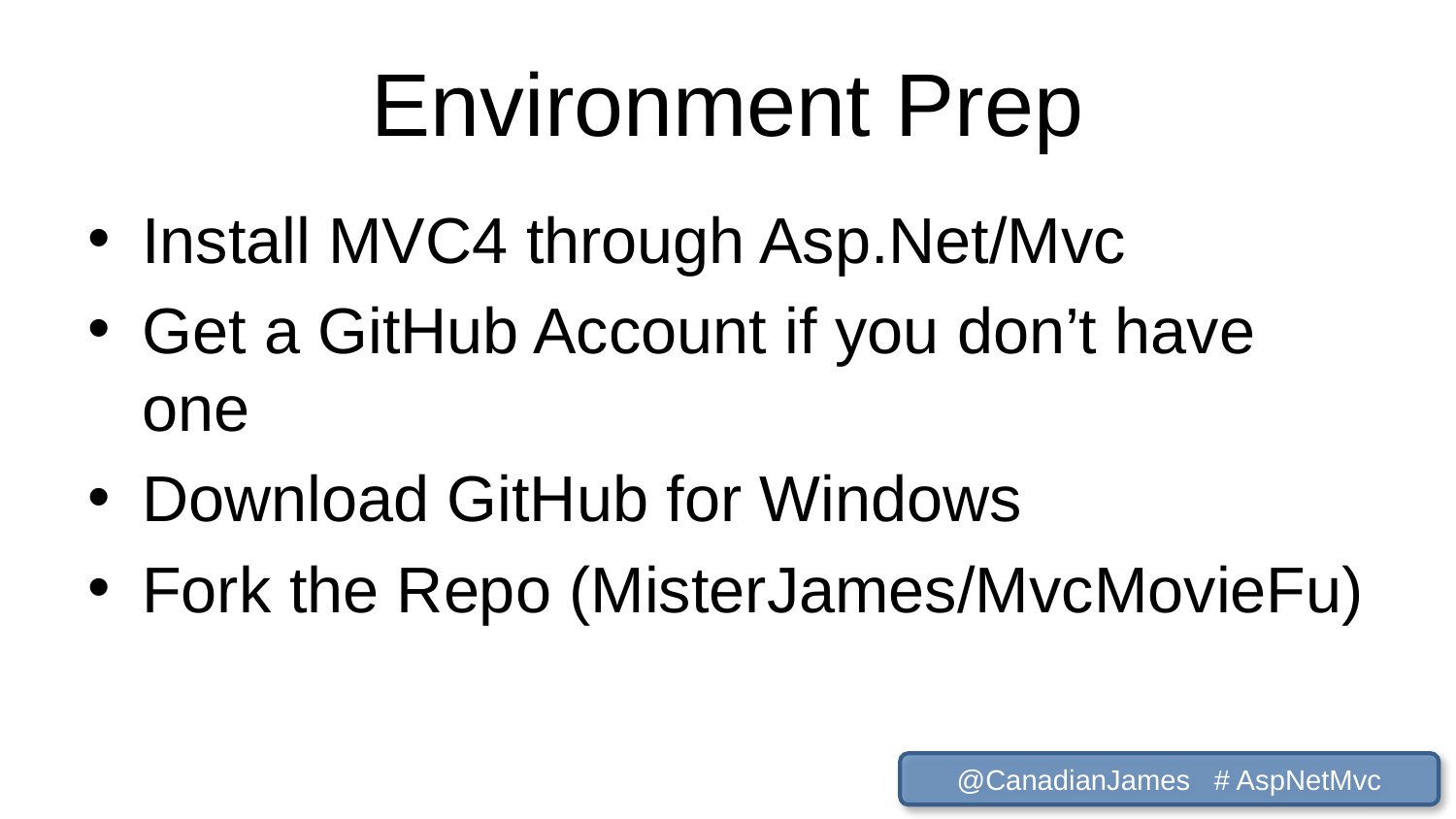

# Environment Prep
Install MVC4 through Asp.Net/Mvc
Get a GitHub Account if you don’t have one
Download GitHub for Windows
Fork the Repo (MisterJames/MvcMovieFu)

@CanadianJames   # AspNetMvc